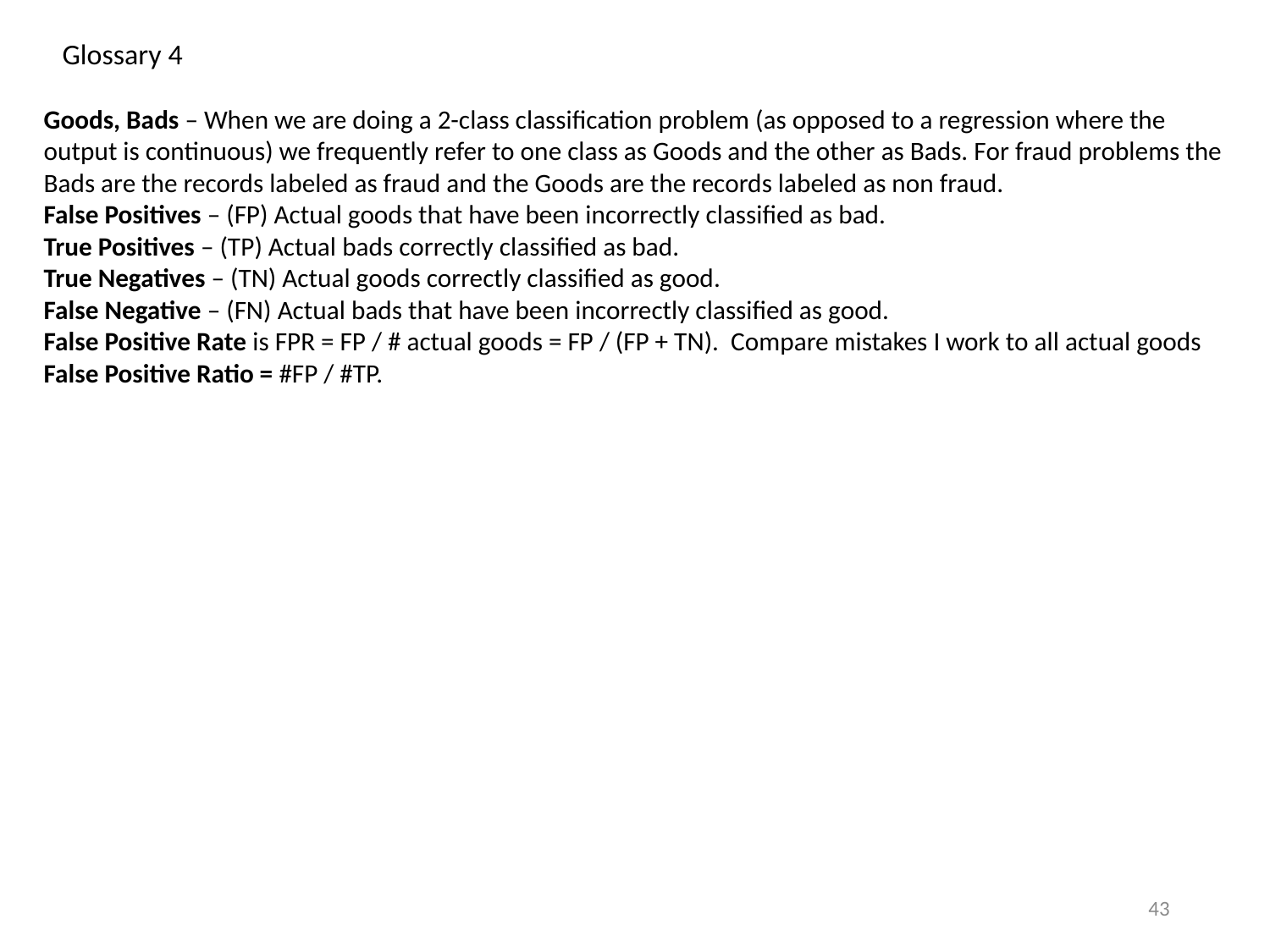

# Glossary 4
Goods, Bads – When we are doing a 2-class classification problem (as opposed to a regression where the output is continuous) we frequently refer to one class as Goods and the other as Bads. For fraud problems the Bads are the records labeled as fraud and the Goods are the records labeled as non fraud.
False Positives – (FP) Actual goods that have been incorrectly classified as bad.
True Positives – (TP) Actual bads correctly classified as bad.
True Negatives – (TN) Actual goods correctly classified as good.
False Negative – (FN) Actual bads that have been incorrectly classified as good.
False Positive Rate is FPR = FP / # actual goods = FP / (FP + TN).  Compare mistakes I work to all actual goods
False Positive Ratio = #FP / #TP.

43